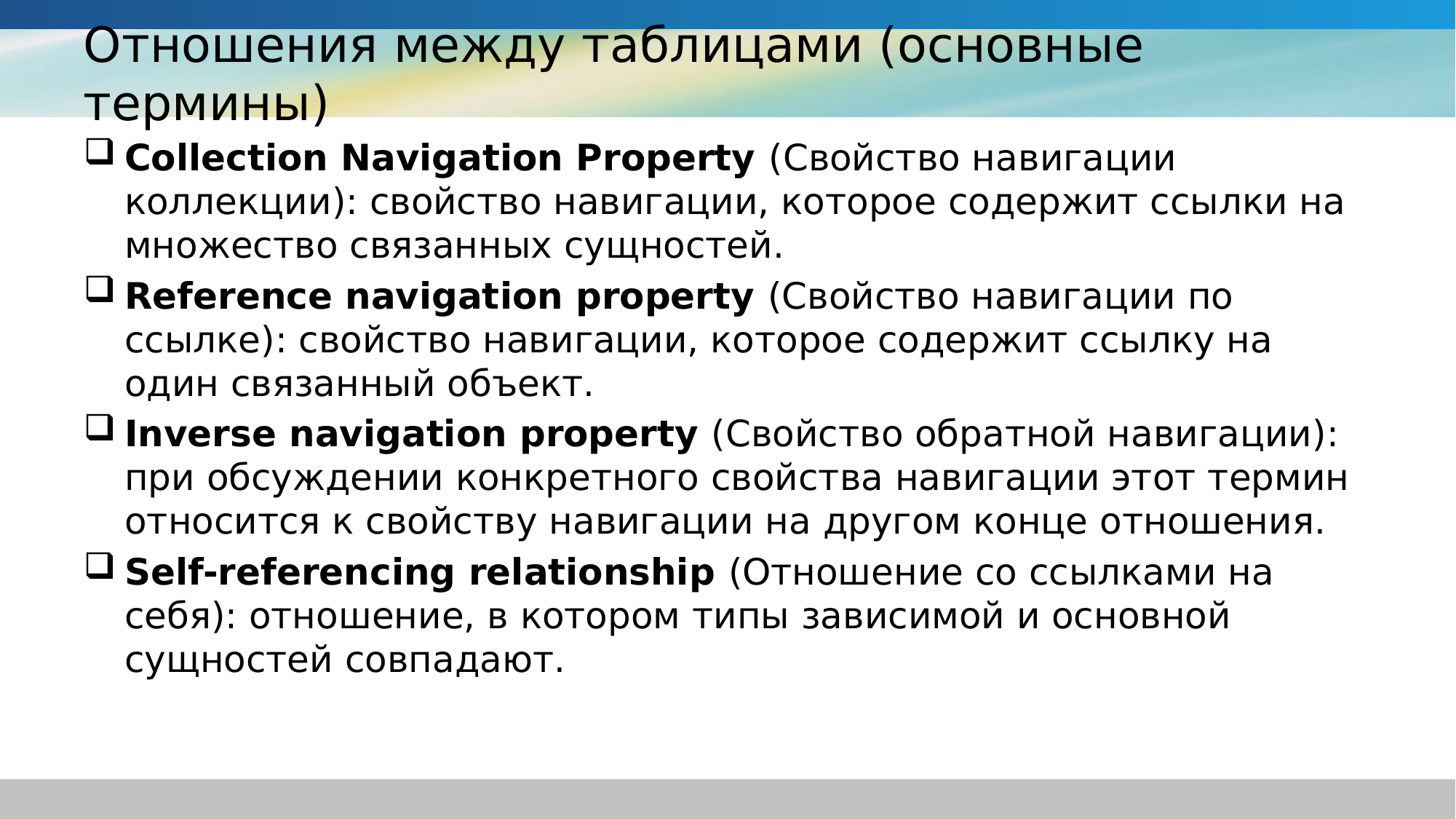

# Отношения между таблицами (основные термины)
Collection Navigation Property (Свойство навигации коллекции): свойство навигации, которое содержит ссылки на множество связанных сущностей.
Reference navigation property (Свойство навигации по ссылке): свойство навигации, которое содержит ссылку на один связанный объект.
Inverse navigation property (Свойство обратной навигации): при обсуждении конкретного свойства навигации этот термин относится к свойству навигации на другом конце отношения.
Self-referencing relationship (Отношение со ссылками на себя): отношение, в котором типы зависимой и основной сущностей совпадают.